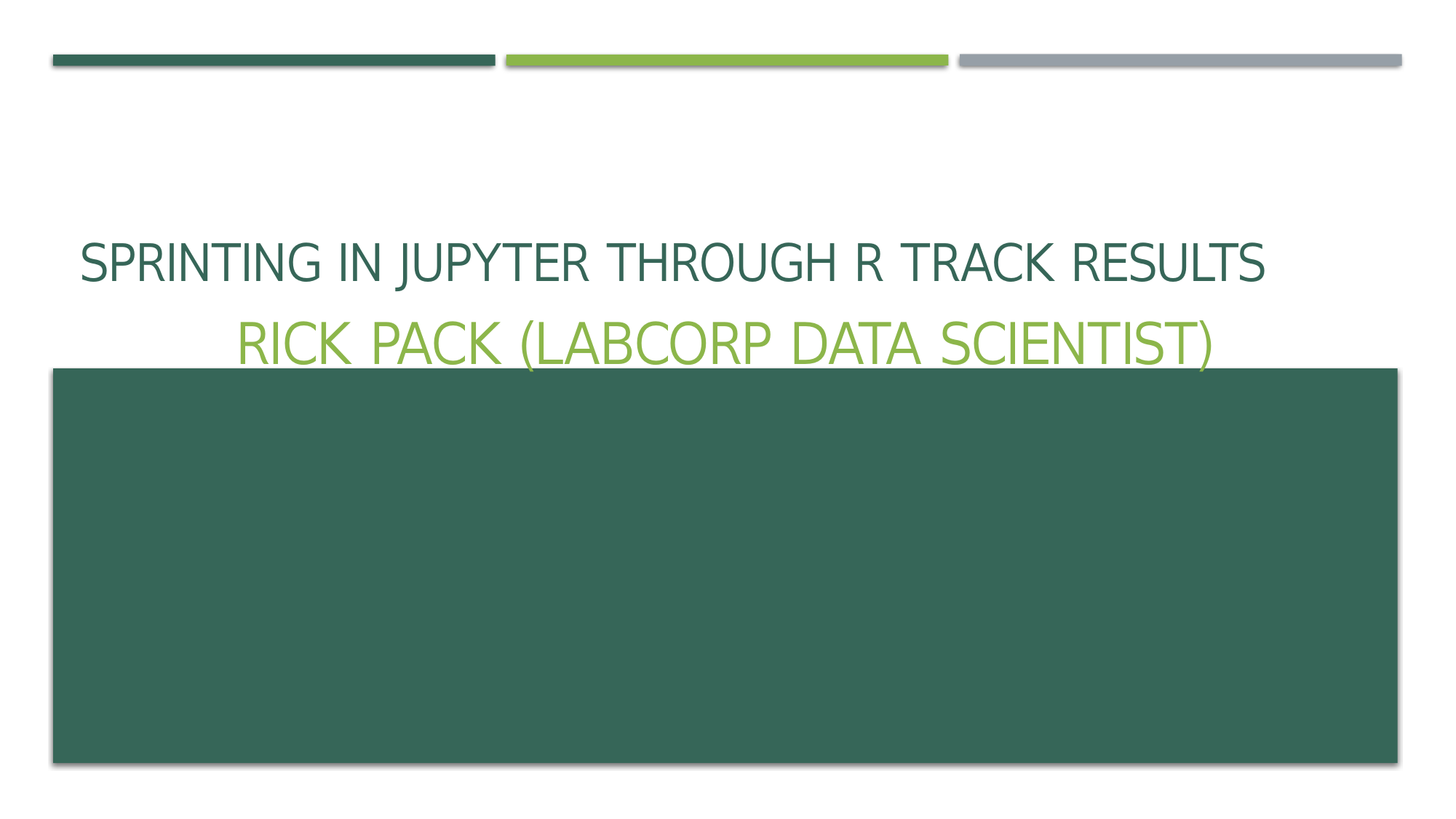

# Sprinting in jupyter through r track results
RICK PACK (LABCORP DATA SCIENTIST)